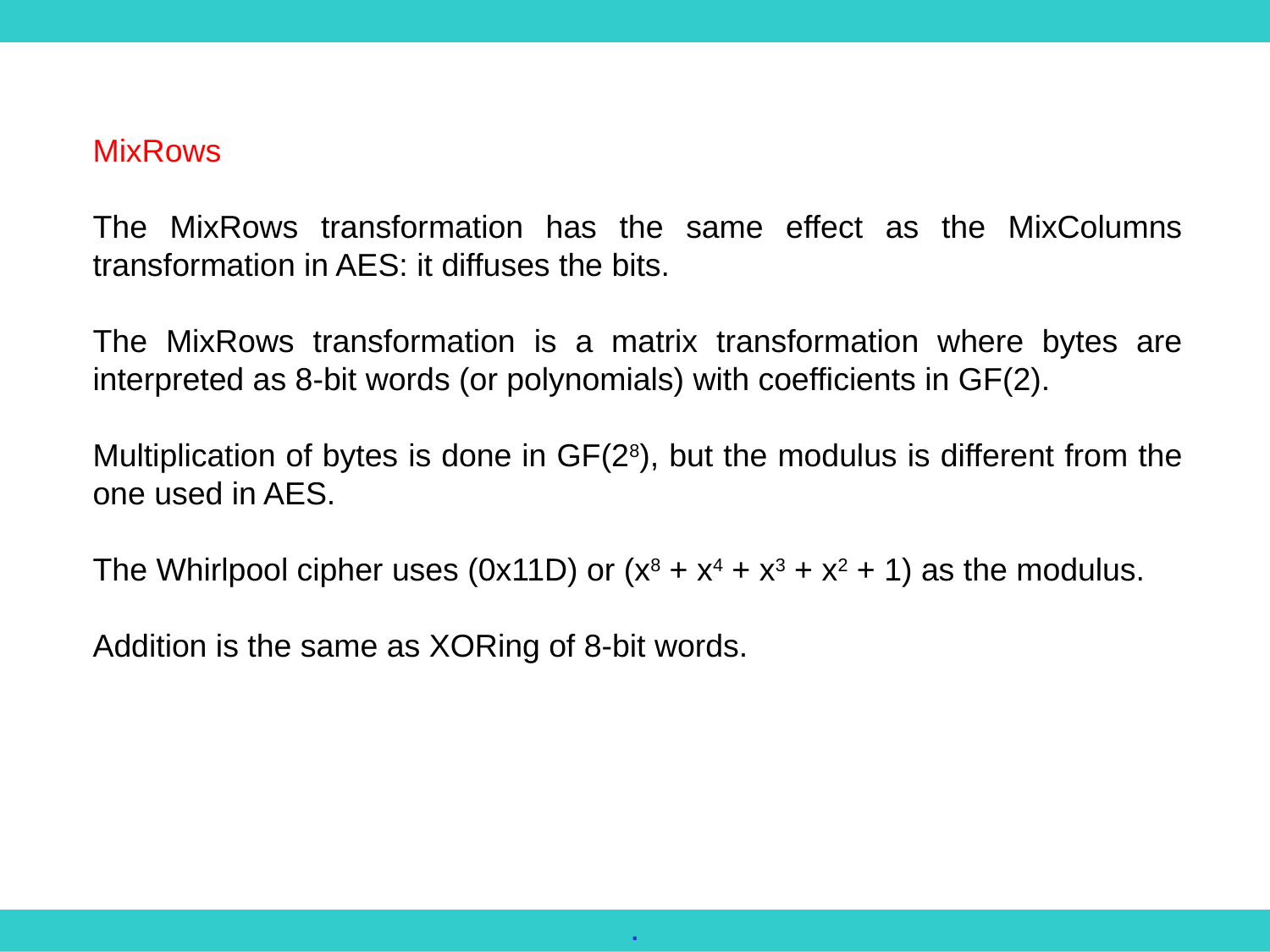

MixRows

The MixRows transformation has the same effect as the MixColumns transformation in AES: it diffuses the bits.

The MixRows transformation is a matrix transformation where bytes are interpreted as 8-bit words (or polynomials) with coefficients in GF(2).

Multiplication of bytes is done in GF(28), but the modulus is different from the one used in AES.

The Whirlpool cipher uses (0x11D) or (x8 + x4 + x3 + x2 + 1) as the modulus.

Addition is the same as XORing of 8-bit words.
.